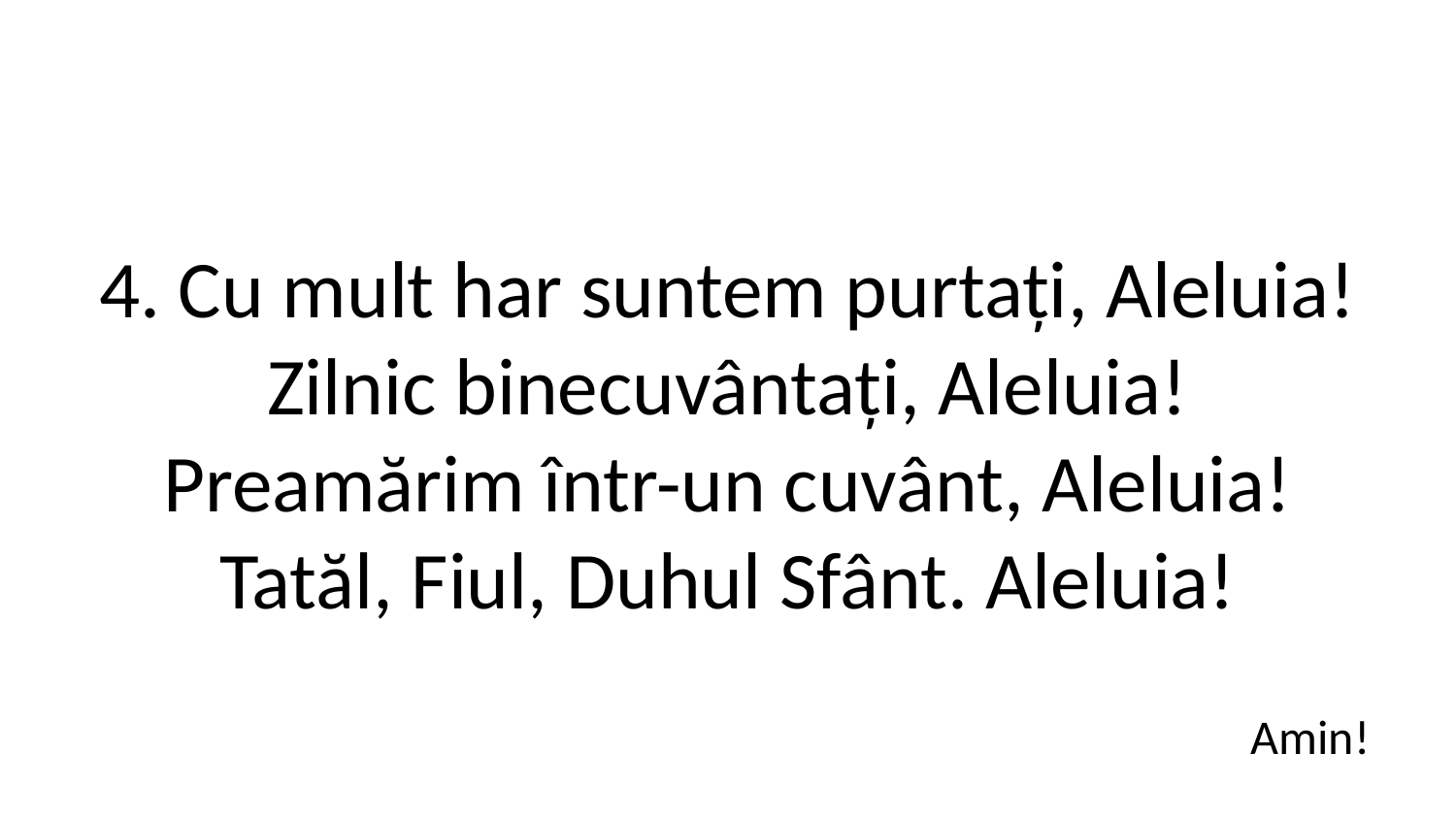

4. Cu mult har suntem purtați, Aleluia!
Zilnic binecuvântați, Aleluia!
Preamărim într-un cuvânt, Aleluia!
Tatăl, Fiul, Duhul Sfânt. Aleluia!

Amin!